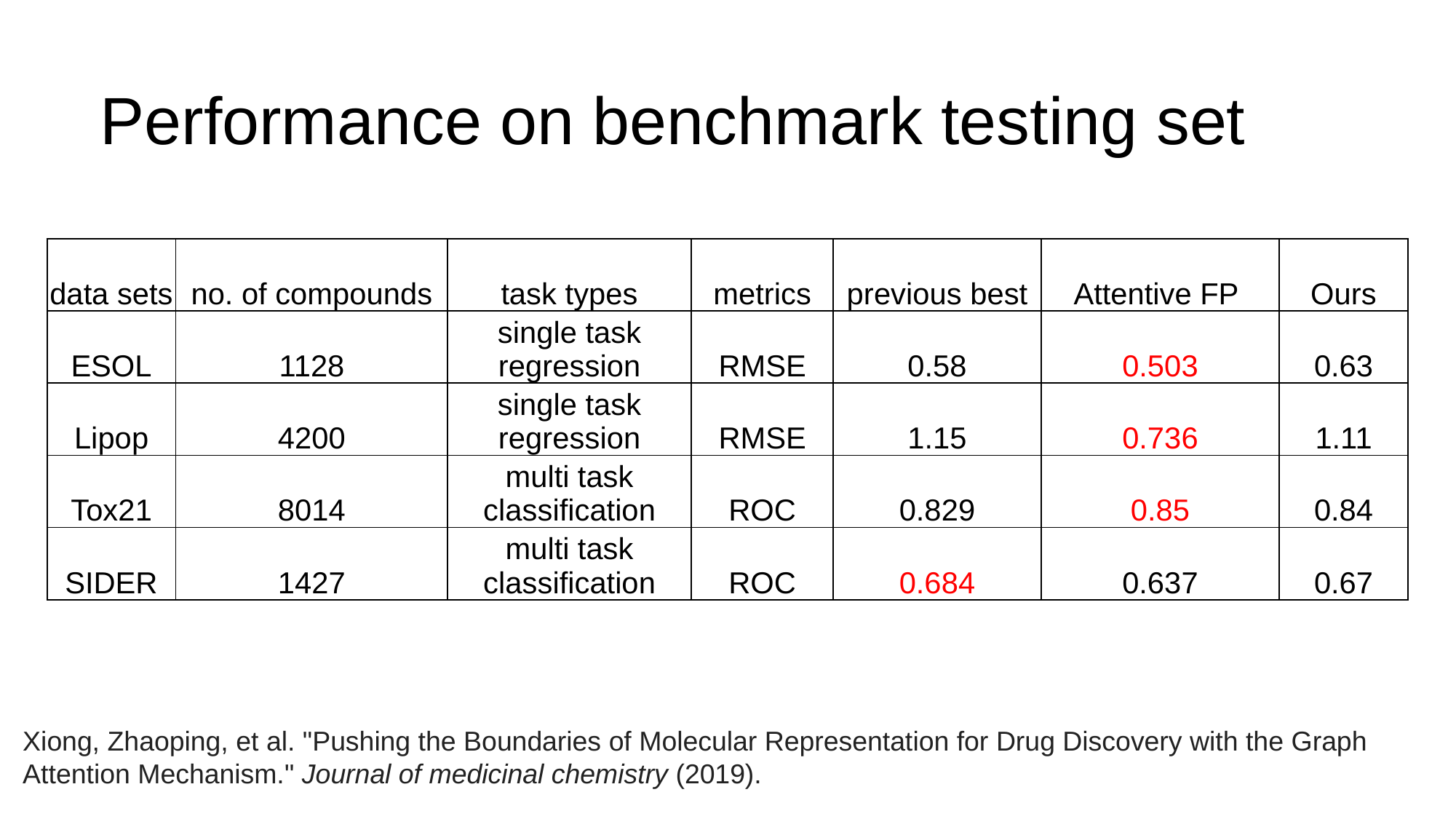

# Performance on benchmark testing set
| data sets | no. of compounds | task types | metrics | previous best | Attentive FP | Ours |
| --- | --- | --- | --- | --- | --- | --- |
| ESOL | 1128 | single task regression | RMSE | 0.58 | 0.503 | 0.63 |
| Lipop | 4200 | single task regression | RMSE | 1.15 | 0.736 | 1.11 |
| Tox21 | 8014 | multi task classification | ROC | 0.829 | 0.85 | 0.84 |
| SIDER | 1427 | multi task classification | ROC | 0.684 | 0.637 | 0.67 |
Xiong, Zhaoping, et al. "Pushing the Boundaries of Molecular Representation for Drug Discovery with the Graph Attention Mechanism." Journal of medicinal chemistry (2019).